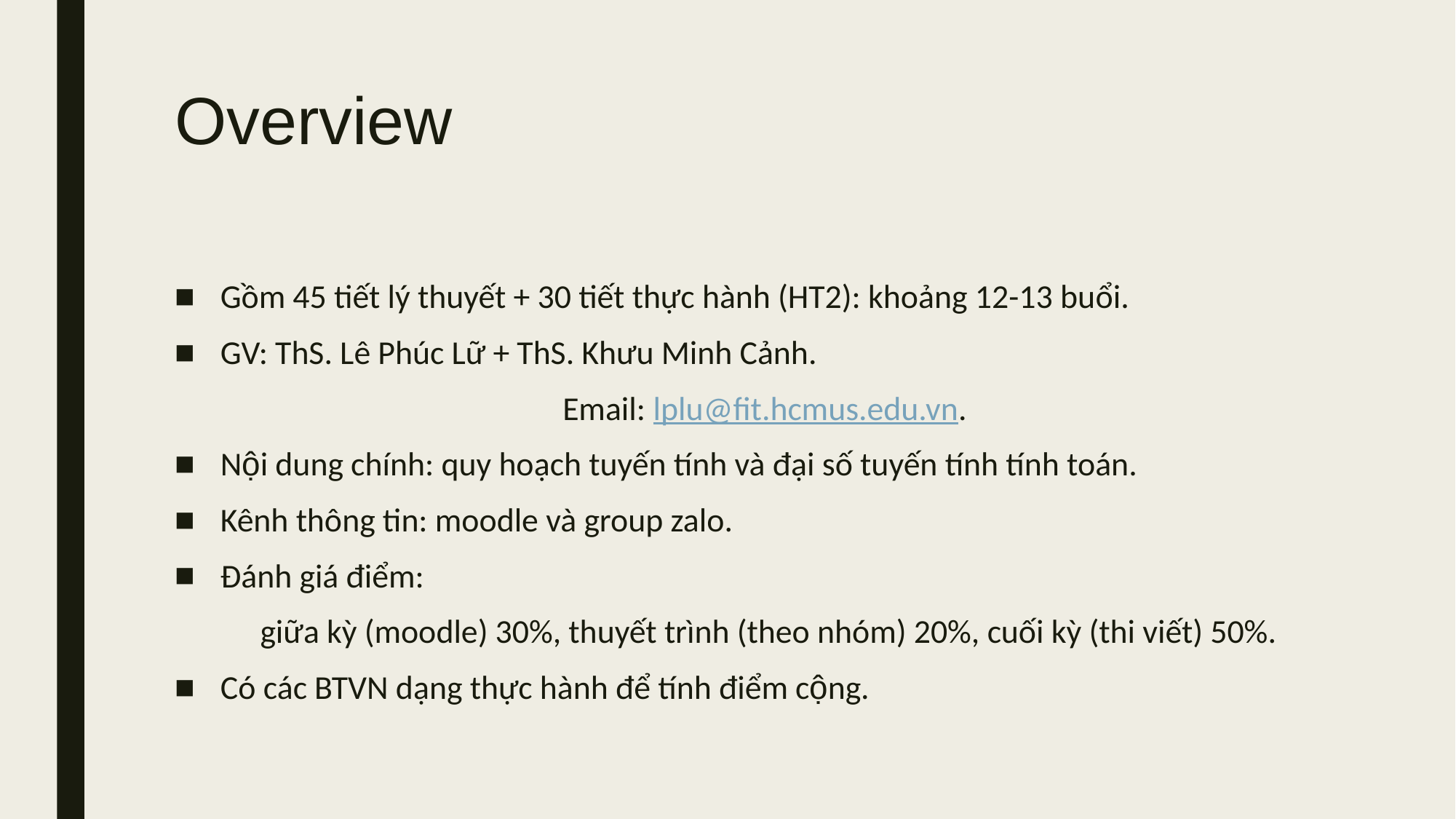

# Overview
Gồm 45 tiết lý thuyết + 30 tiết thực hành (HT2): khoảng 12-13 buổi.
GV: ThS. Lê Phúc Lữ + ThS. Khưu Minh Cảnh.
Email: lplu@fit.hcmus.edu.vn.
Nội dung chính: quy hoạch tuyến tính và đại số tuyến tính tính toán.
Kênh thông tin: moodle và group zalo.
Đánh giá điểm:
giữa kỳ (moodle) 30%, thuyết trình (theo nhóm) 20%, cuối kỳ (thi viết) 50%.
Có các BTVN dạng thực hành để tính điểm cộng.